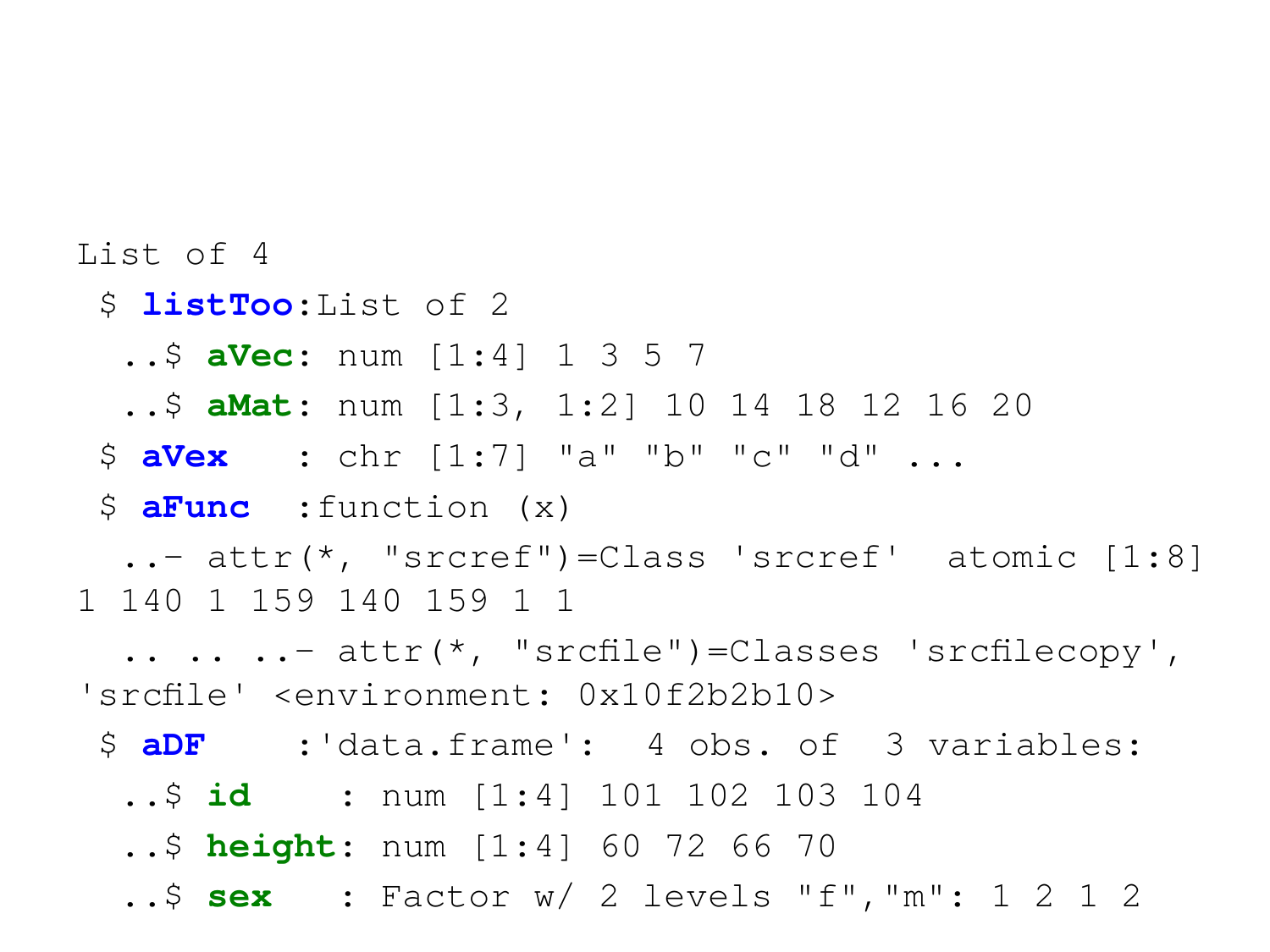

#
List of 4
 $ listToo:List of 2
  ..$ aVec: num [1:4] 1 3 5 7
  ..$ aMat: num [1:3, 1:2] 10 14 18 12 16 20
 $ aVex   : chr [1:7] "a" "b" "c" "d" ...
 $ aFunc  :function (x)
  ..- attr(*, "srcref")=Class 'srcref'  atomic [1:8] 1 140 1 159 140 159 1 1
  .. .. ..- attr(*, "srcfile")=Classes 'srcfilecopy', 'srcfile' <environment: 0x10f2b2b10>
 $ aDF    :'data.frame':	4 obs. of  3 variables:
  ..$ id    : num [1:4] 101 102 103 104
  ..$ height: num [1:4] 60 72 66 70
  ..$ sex   : Factor w/ 2 levels "f","m": 1 2 1 2